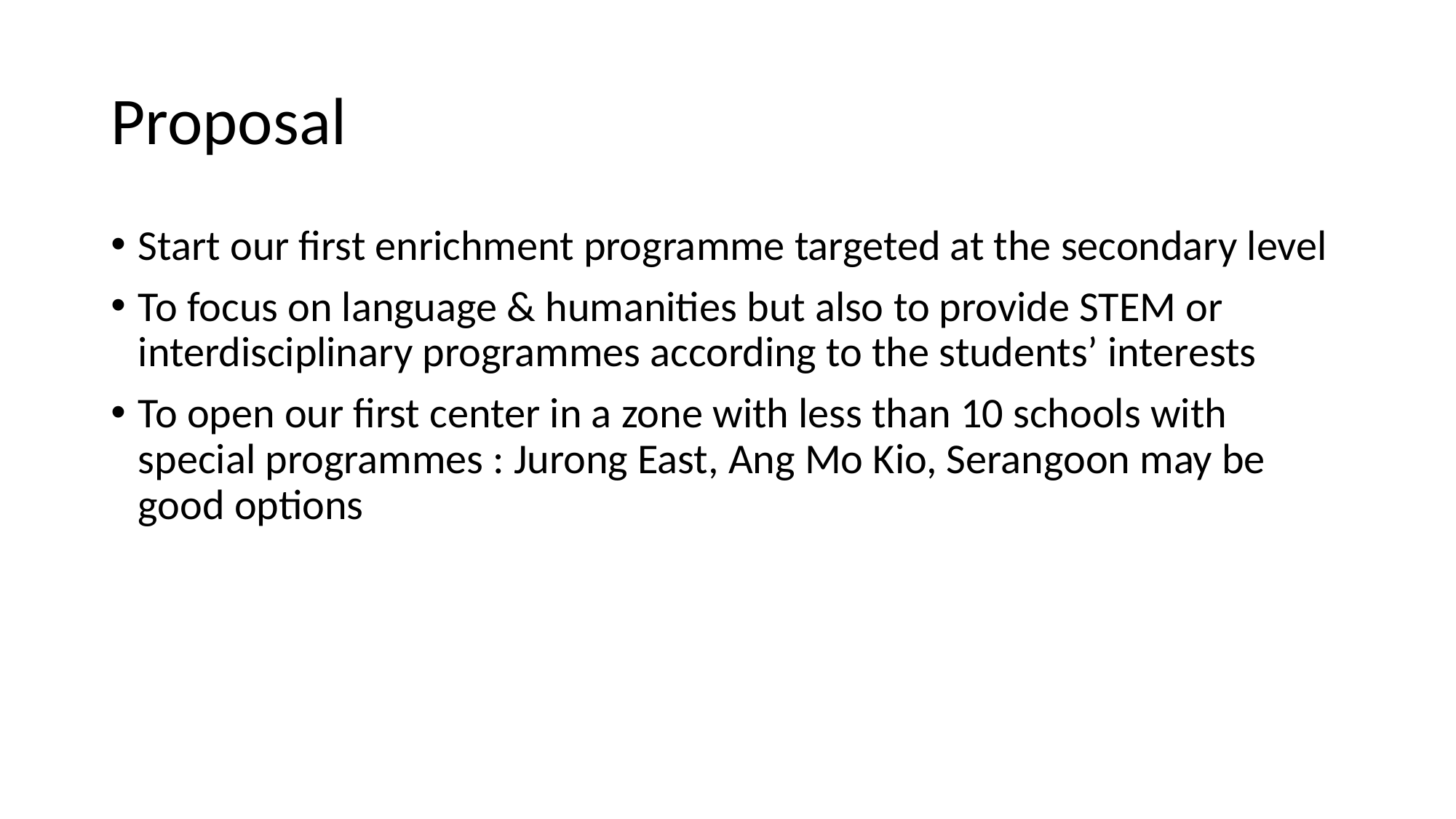

# Proposal
Start our first enrichment programme targeted at the secondary level
To focus on language & humanities but also to provide STEM or interdisciplinary programmes according to the students’ interests
To open our first center in a zone with less than 10 schools with special programmes : Jurong East, Ang Mo Kio, Serangoon may be good options